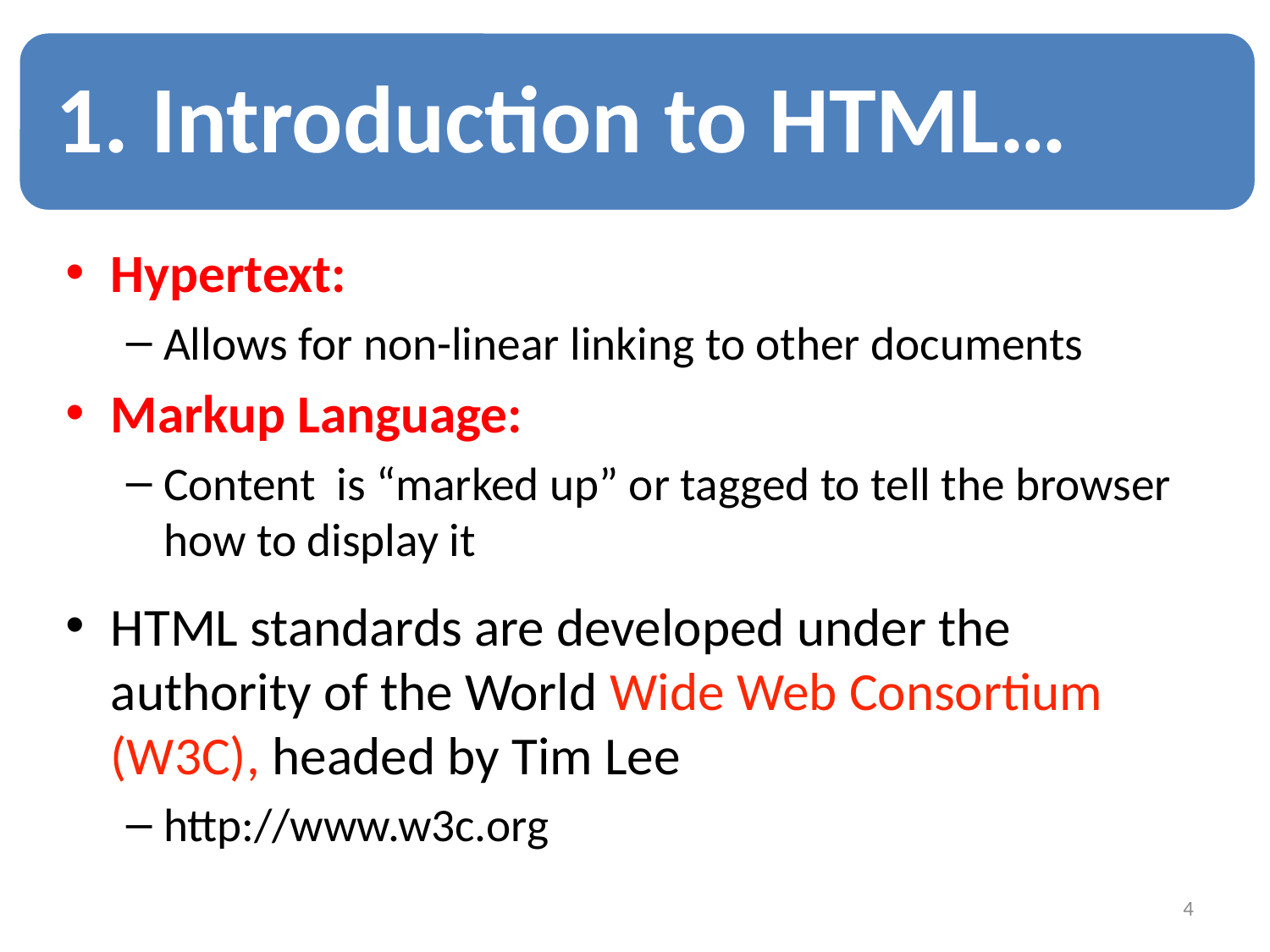

1. Introduction to HTML…
#
Hypertext:
Allows for non-linear linking to other documents
Markup Language:
Content  is “marked up” or tagged to tell the browser how to display it
HTML standards are developed under the authority of the World Wide Web Consortium (W3C), headed by Tim Lee
http://www.w3c.org

4